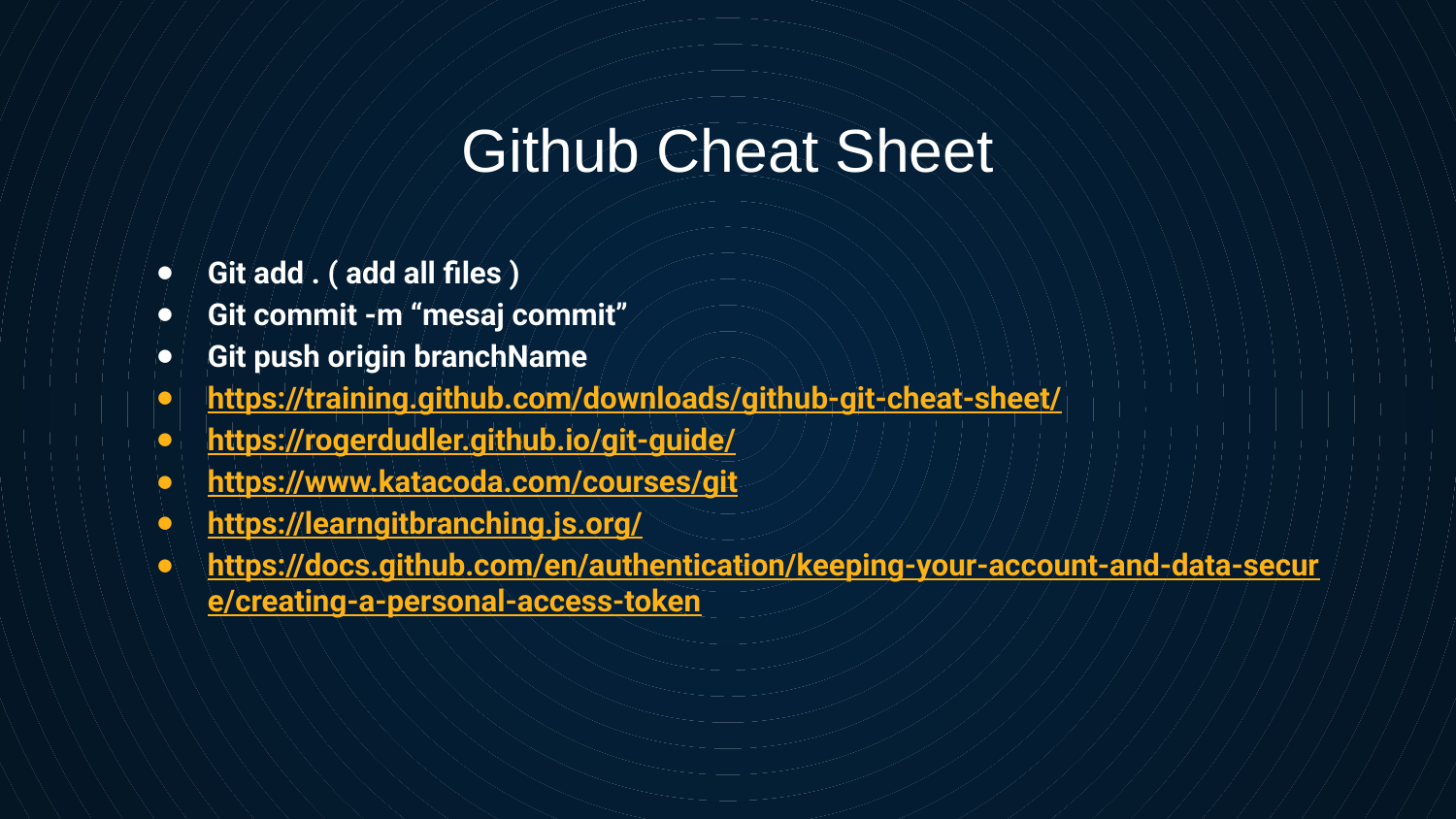

# Github Cheat Sheet
Git add . ( add all files )
Git commit -m “mesaj commit”
Git push origin branchName
https://training.github.com/downloads/github-git-cheat-sheet/
https://rogerdudler.github.io/git-guide/
https://www.katacoda.com/courses/git
https://learngitbranching.js.org/
https://docs.github.com/en/authentication/keeping-your-account-and-data-secure/creating-a-personal-access-token